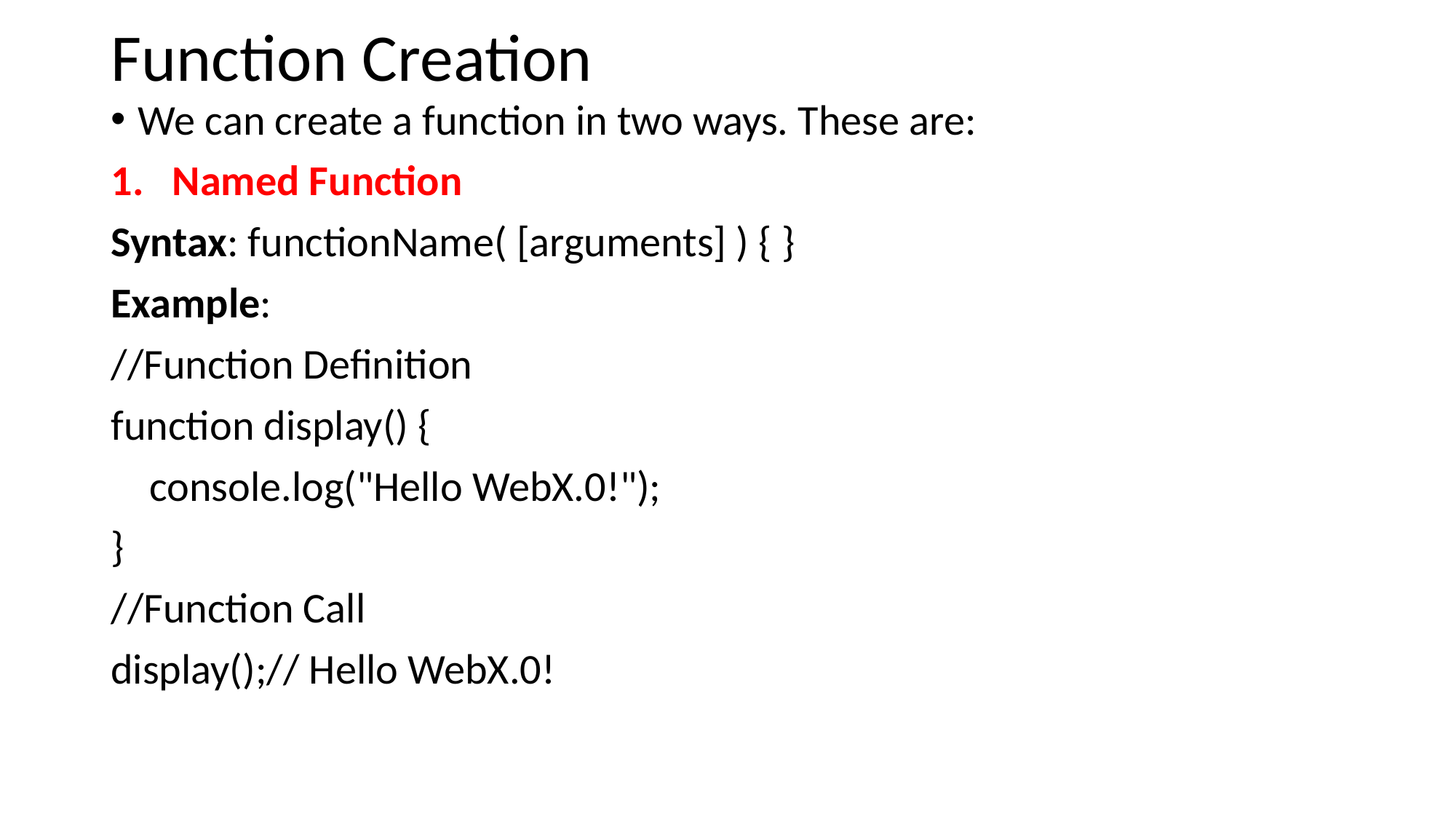

# Function Creation
We can create a function in two ways. These are:
Named Function
Syntax: functionName( [arguments] ) { }
Example:
//Function Definition
function display() {
    console.log("Hello WebX.0!");
}
//Function Call
display();// Hello WebX.0!